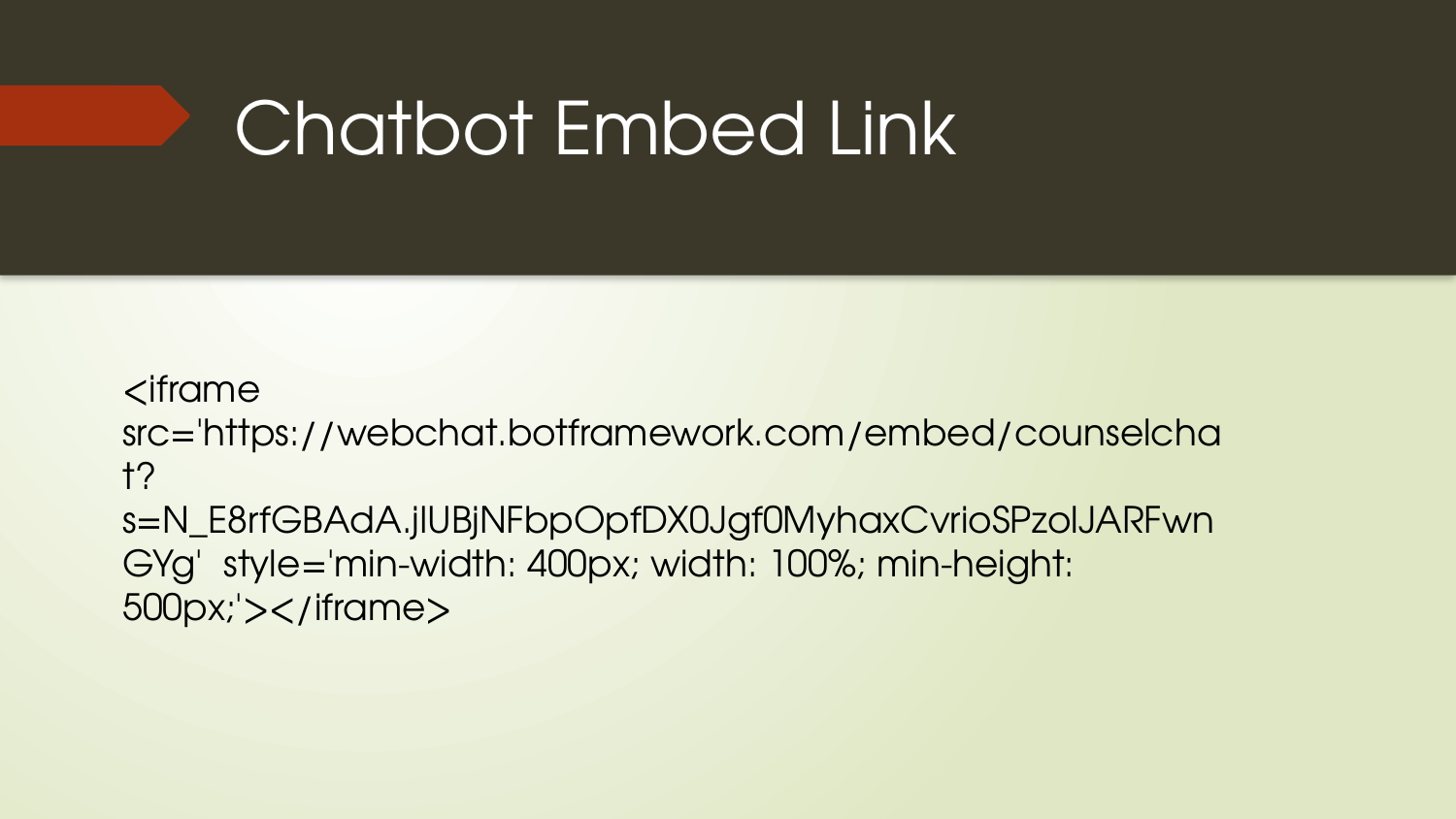

# Chatbot Embed Link

<iframe src='https://webchat.botframework.com/embed/counselchat?s=N_E8rfGBAdA.jIUBjNFbpOpfDX0Jgf0MyhaxCvrioSPzolJARFwnGYg'  style='min-width: 400px; width: 100%; min-height: 500px;'></iframe>